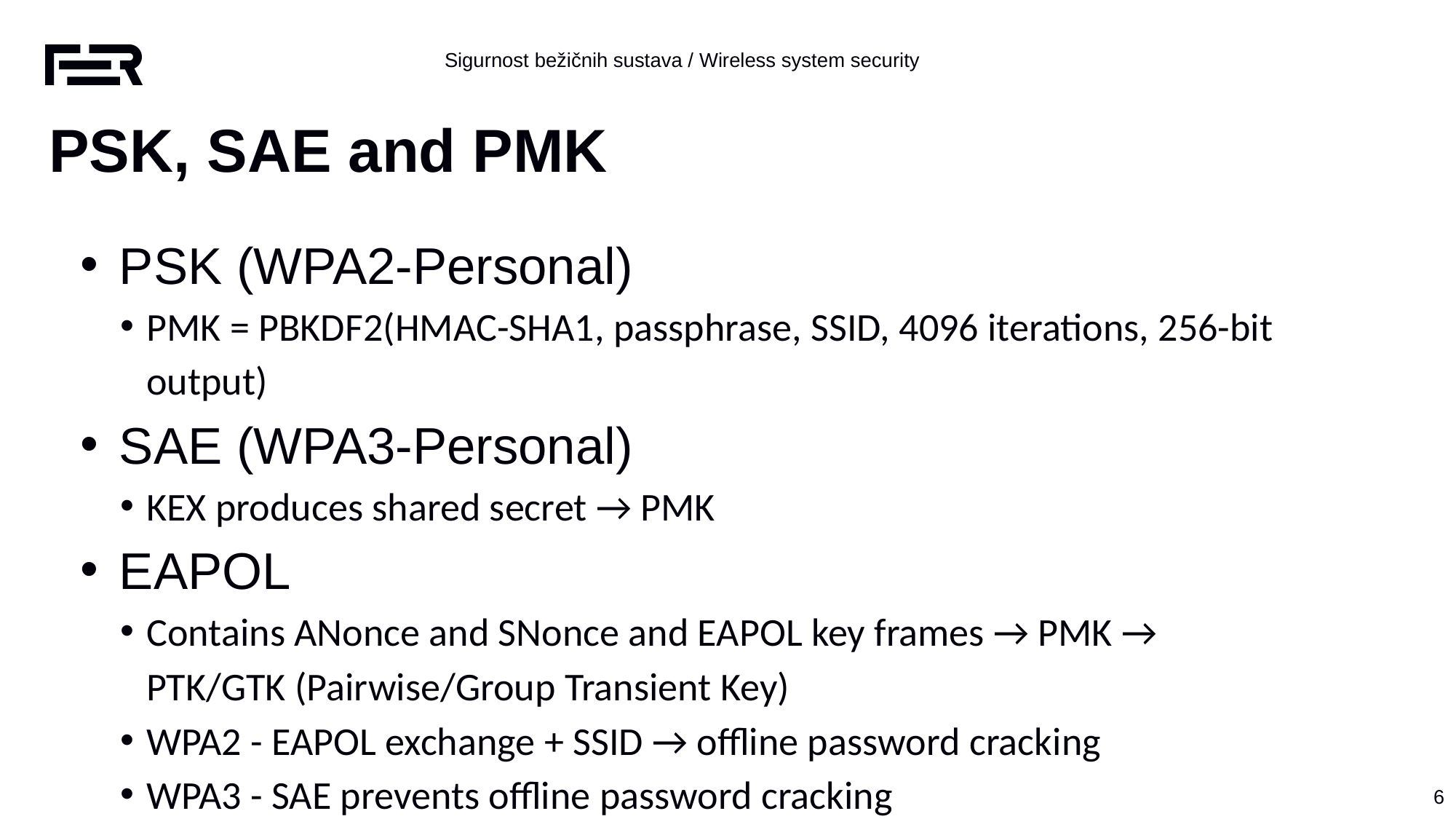

PSK, SAE and PMK
PSK (WPA2-Personal)
PMK = PBKDF2(HMAC-SHA1, passphrase, SSID, 4096 iterations, 256-bit output)
SAE (WPA3-Personal)
KEX produces shared secret → PMK
EAPOL
Contains ANonce and SNonce and EAPOL key frames → PMK → PTK/GTK (Pairwise/Group Transient Key)
WPA2 - EAPOL exchange + SSID → offline password cracking
WPA3 - SAE prevents offline password cracking
6